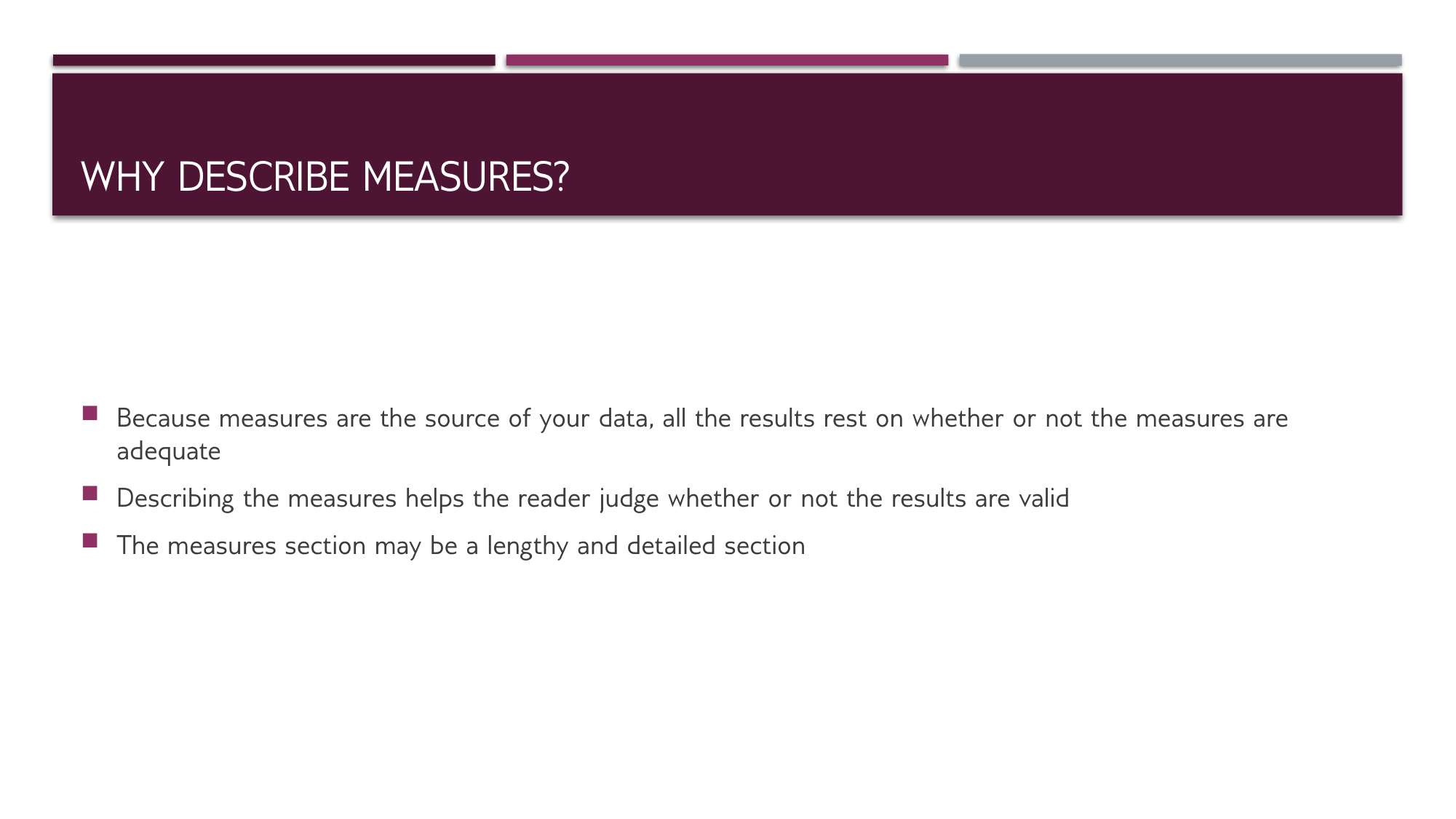

# Why describe measures?
Because measures are the source of your data, all the results rest on whether or not the measures are adequate
Describing the measures helps the reader judge whether or not the results are valid
The measures section may be a lengthy and detailed section